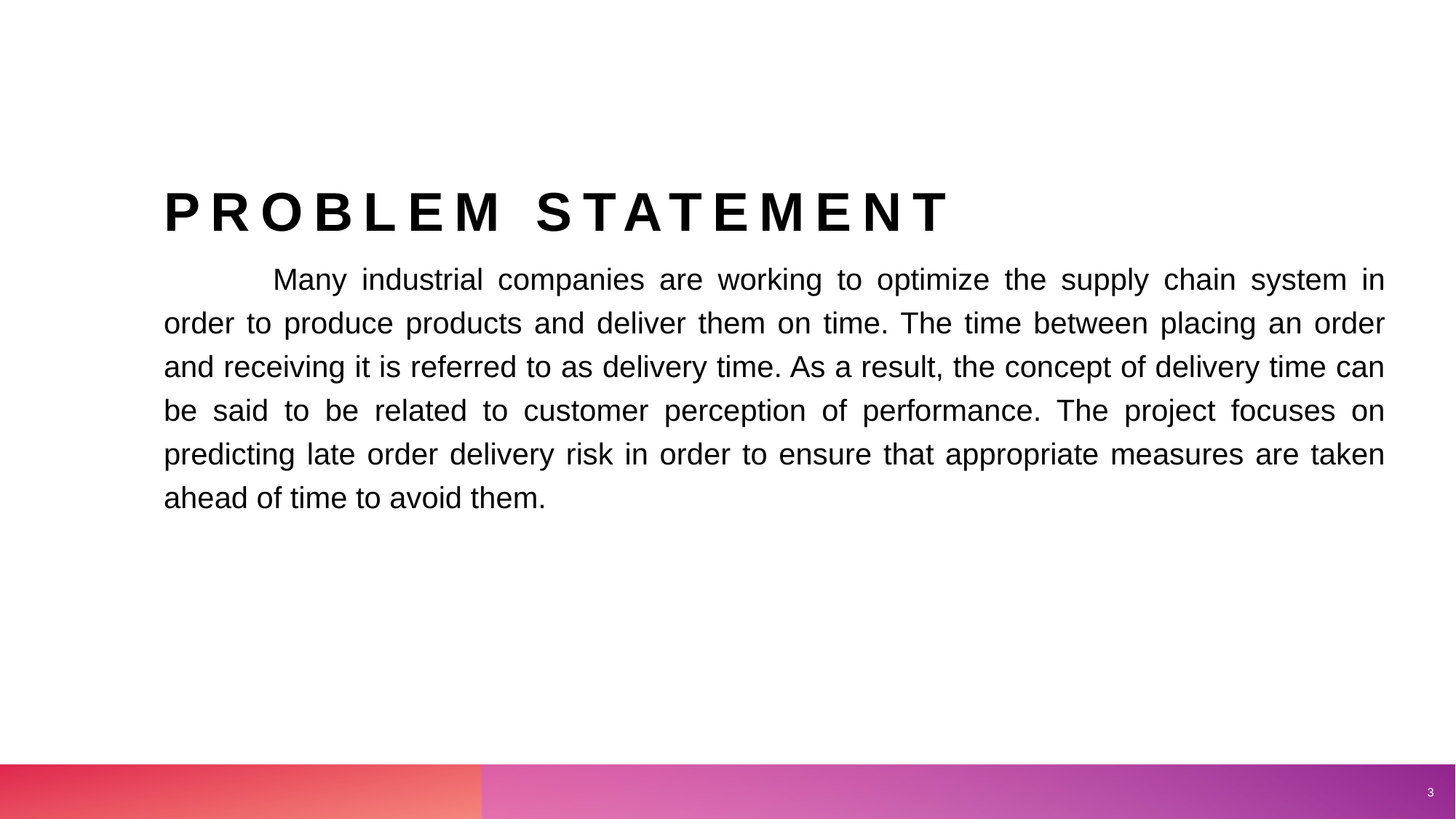

# PROBLEM STATEMENT
	Many industrial companies are working to optimize the supply chain system in order to produce products and deliver them on time. The time between placing an order and receiving it is referred to as delivery time. As a result, the concept of delivery time can be said to be related to customer perception of performance. The project focuses on predicting late order delivery risk in order to ensure that appropriate measures are taken ahead of time to avoid them.
3